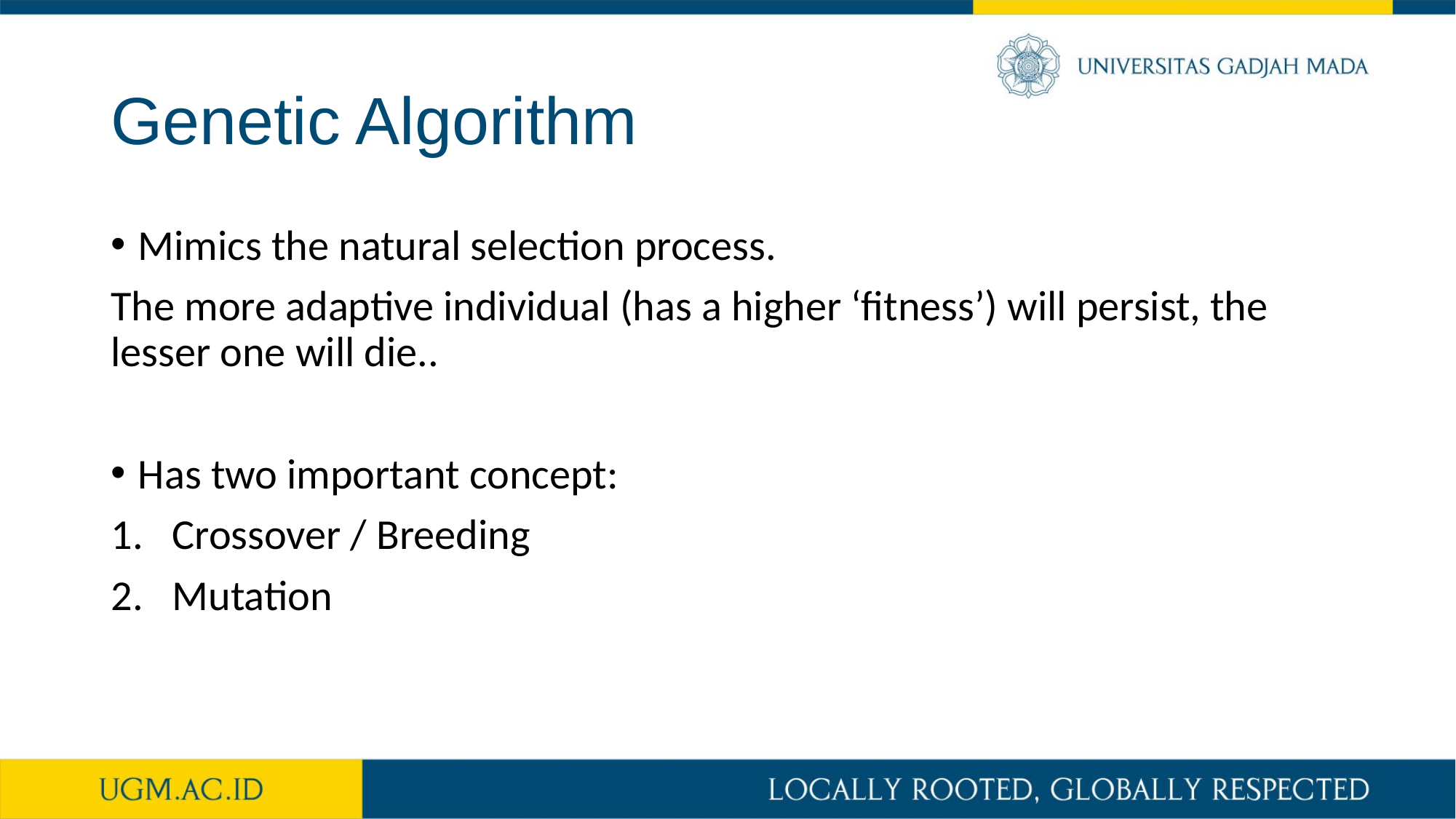

# Genetic Algorithm
Mimics the natural selection process.
The more adaptive individual (has a higher ‘fitness’) will persist, the lesser one will die..

Has two important concept:
Crossover / Breeding
Mutation